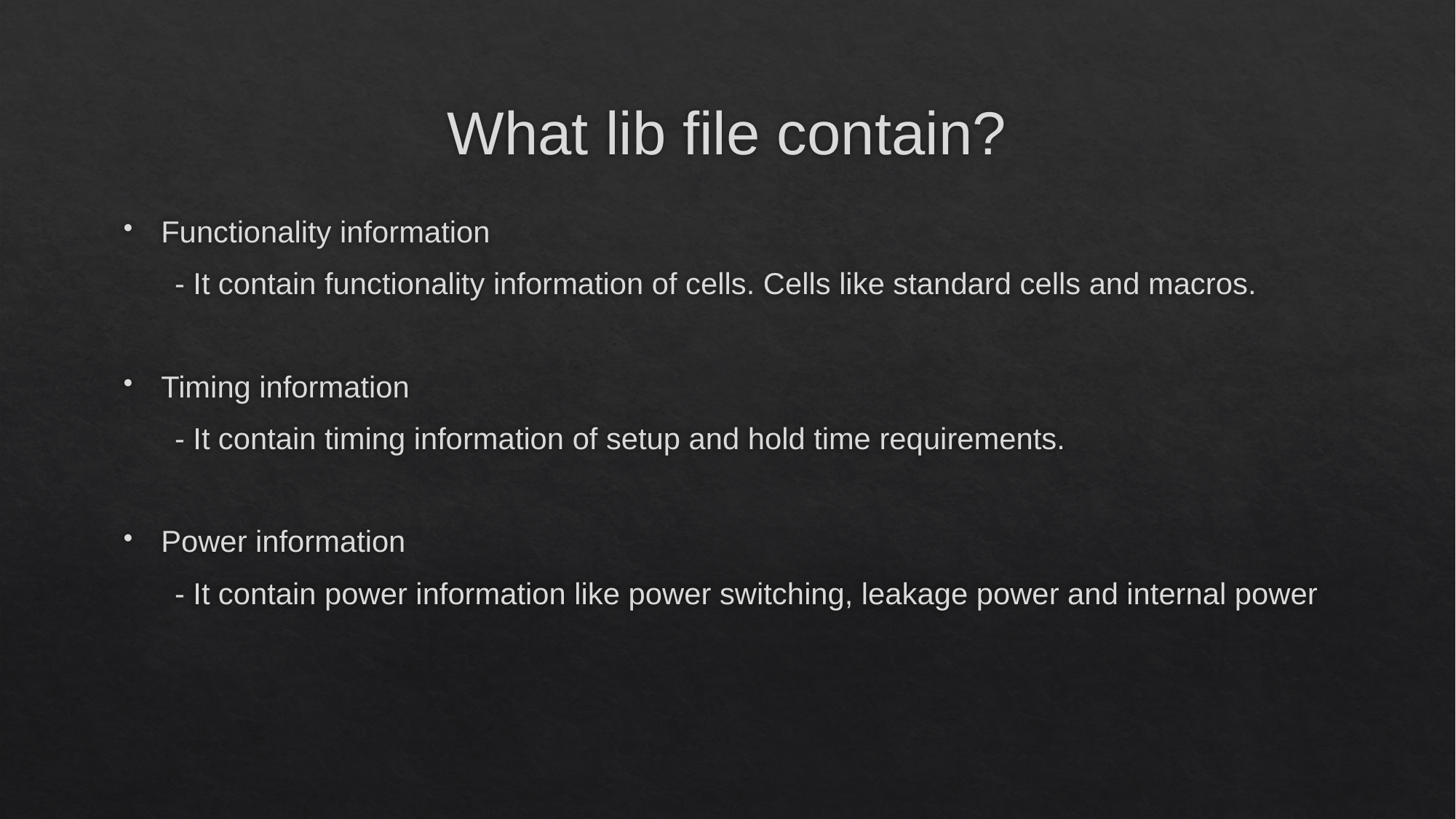

# What lib file contain?
Functionality information
      - It contain functionality information of cells. Cells like standard cells and macros.

Timing information
      - It contain timing information of setup and hold time requirements.

Power information
      - It contain power information like power switching, leakage power and internal power